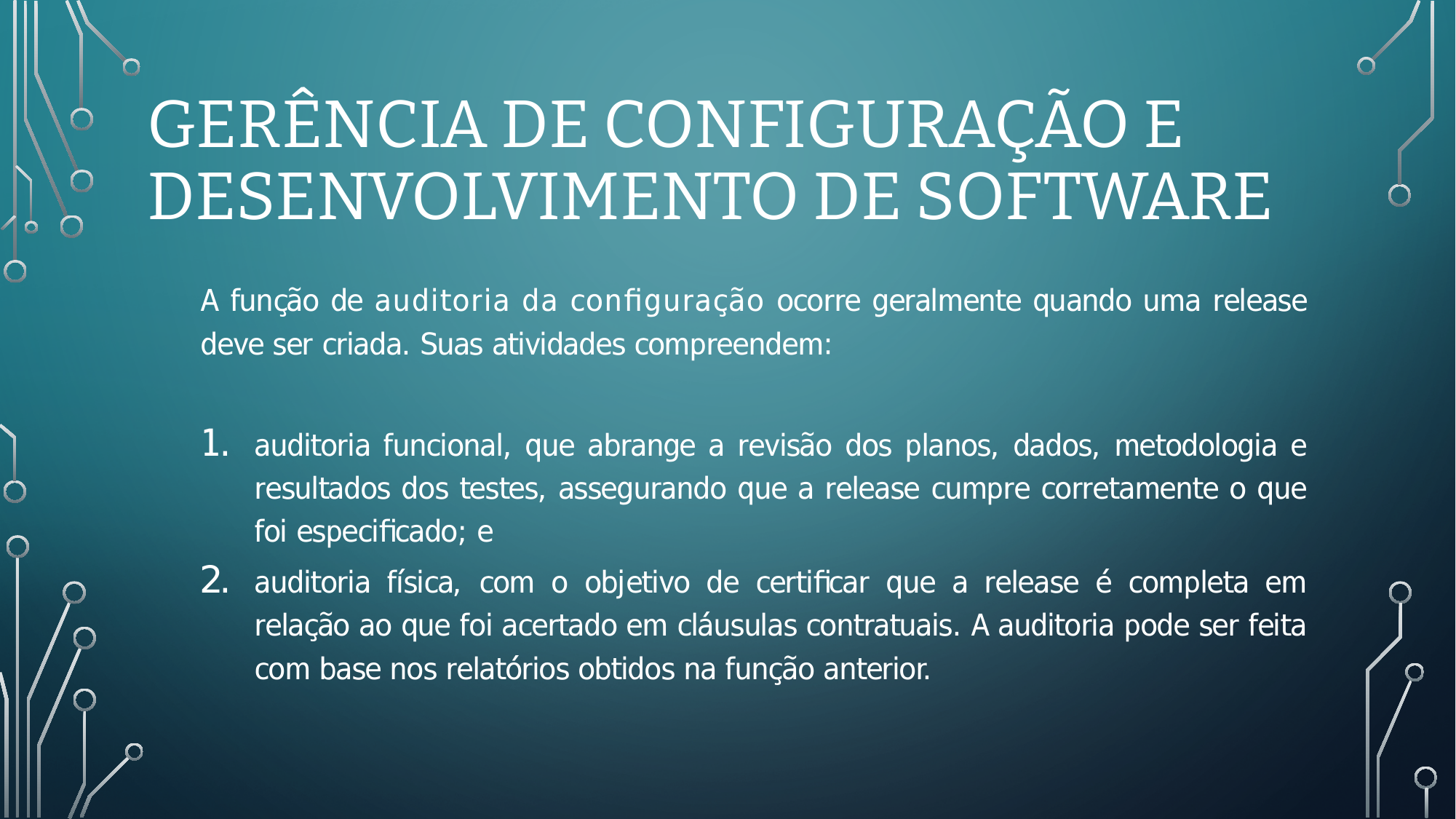

# Gerência de Configuração e Desenvolvimento de Software
A função de auditoria da configuração ocorre geralmente quando uma release deve ser criada. Suas atividades compreendem:

auditoria funcional, que abrange a revisão dos planos, dados, metodologia e resultados dos testes, assegurando que a release cumpre corretamente o que foi especificado; e
auditoria física, com o objetivo de certificar que a release é completa em relação ao que foi acertado em cláusulas contratuais. A auditoria pode ser feita com base nos relatórios obtidos na função anterior.